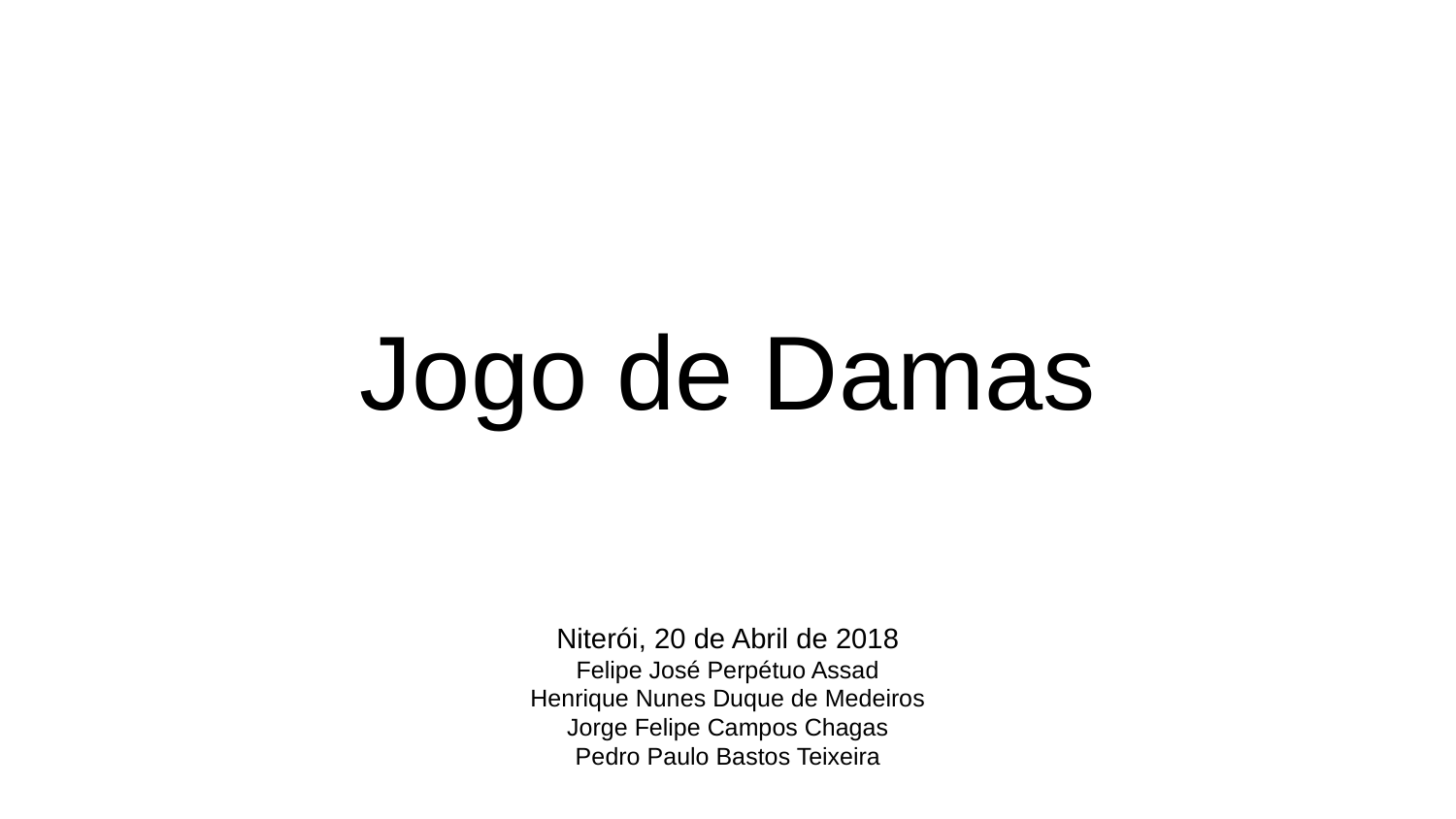

# Jogo de Damas
Niterói, 20 de Abril de 2018
Felipe José Perpétuo Assad
Henrique Nunes Duque de Medeiros
Jorge Felipe Campos Chagas
Pedro Paulo Bastos Teixeira